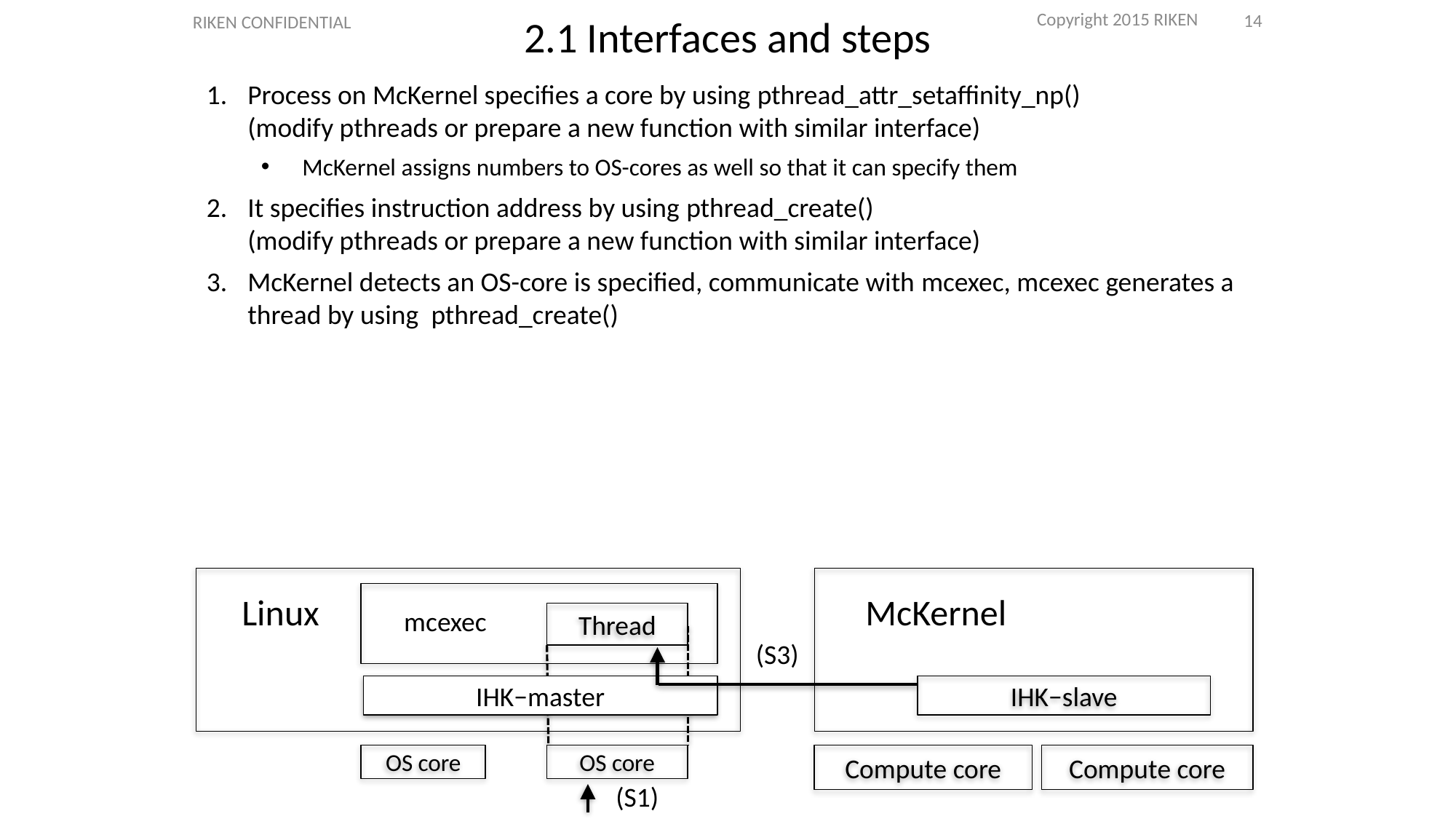

Copyright 2015 RIKEN
# 2.1 Interfaces and steps
14
RIKEN CONFIDENTIAL
Process on McKernel specifies a core by using pthread_attr_setaffinity_np()
(modify pthreads or prepare a new function with similar interface)
McKernel assigns numbers to OS-cores as well so that it can specify them
It specifies instruction address by using pthread_create()
(modify pthreads or prepare a new function with similar interface)
McKernel detects an OS-core is specified, communicate with mcexec, mcexec generates a thread by using  pthread_create()

Linux

McKernel
mcexec
Thread
(S3)
IHK−master
IHK−slave
Compute core
Compute core
OS core
OS core
(S1)